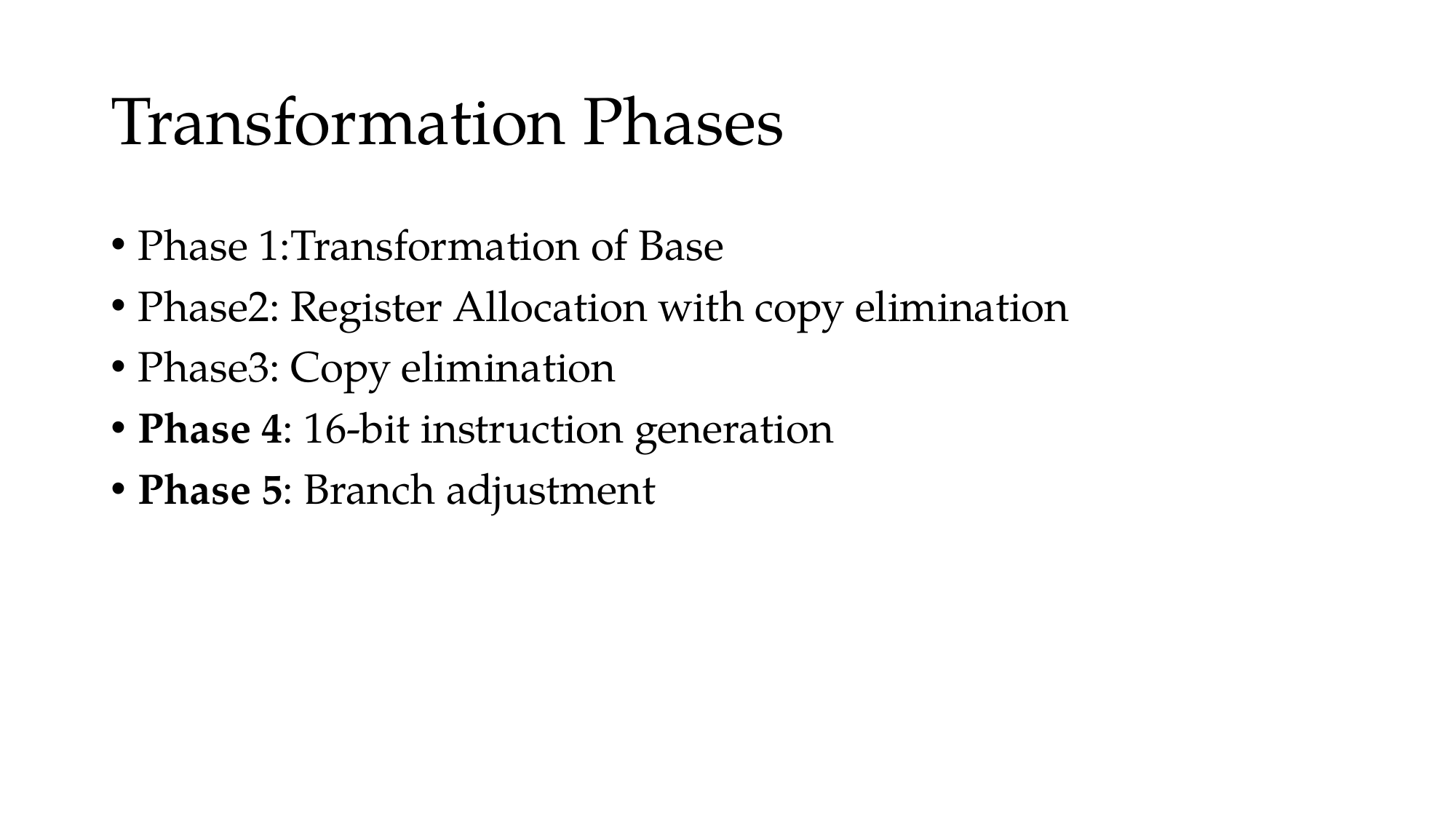

# Transformation Phases
Phase 1:Transformation of Base
Phase2: Register Allocation with copy elimination
Phase3: Copy elimination
Phase 4: 16-bit instruction generation
Phase 5: Branch adjustment